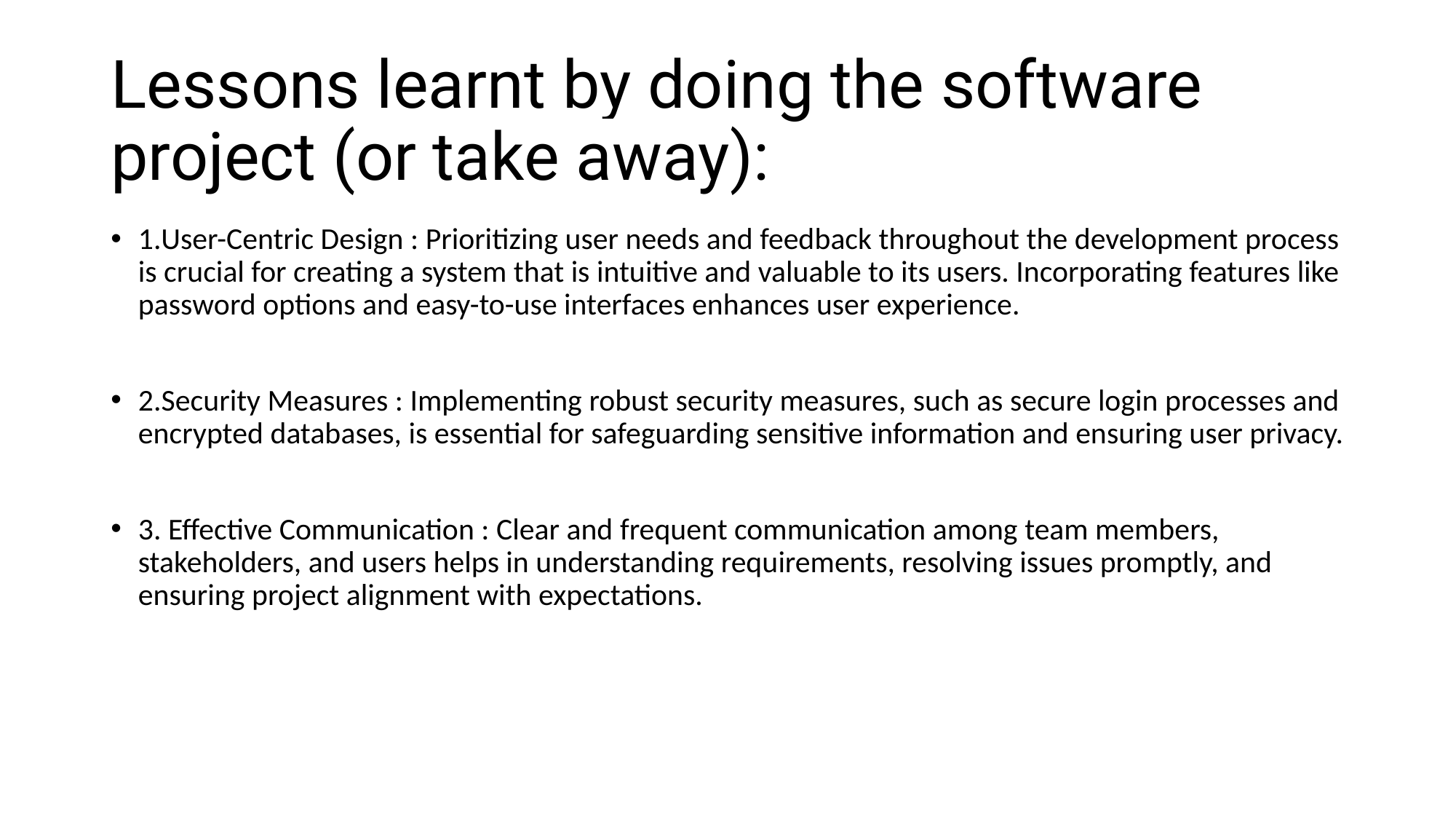

# Lessons learnt by doing the software project (or take away):
1.User-Centric Design : Prioritizing user needs and feedback throughout the development process is crucial for creating a system that is intuitive and valuable to its users. Incorporating features like password options and easy-to-use interfaces enhances user experience.

2.Security Measures : Implementing robust security measures, such as secure login processes and encrypted databases, is essential for safeguarding sensitive information and ensuring user privacy.

3. Effective Communication : Clear and frequent communication among team members, stakeholders, and users helps in understanding requirements, resolving issues promptly, and ensuring project alignment with expectations.